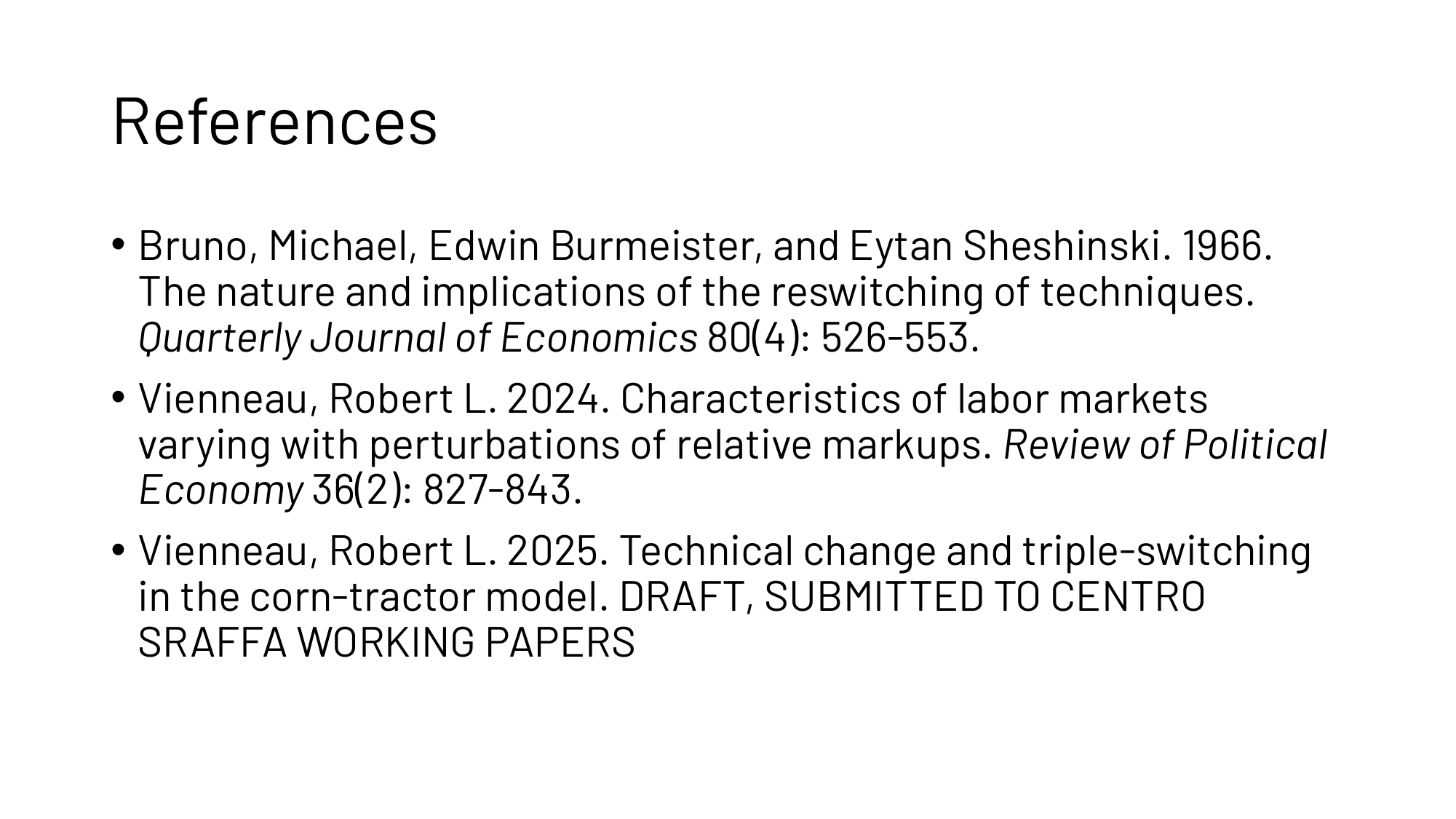

# References
Bruno, Michael, Edwin Burmeister, and Eytan Sheshinski. 1966. The nature and implications of the reswitching of techniques. Quarterly Journal of Economics 80(4): 526-553.
Vienneau, Robert L. 2024. Characteristics of labor markets varying with perturbations of relative markups. Review of Political Economy 36(2): 827-843.
Vienneau, Robert L. 2025. Technical change and triple-switching in the corn-tractor model. DRAFT, SUBMITTED TO CENTRO SRAFFA WORKING PAPERS